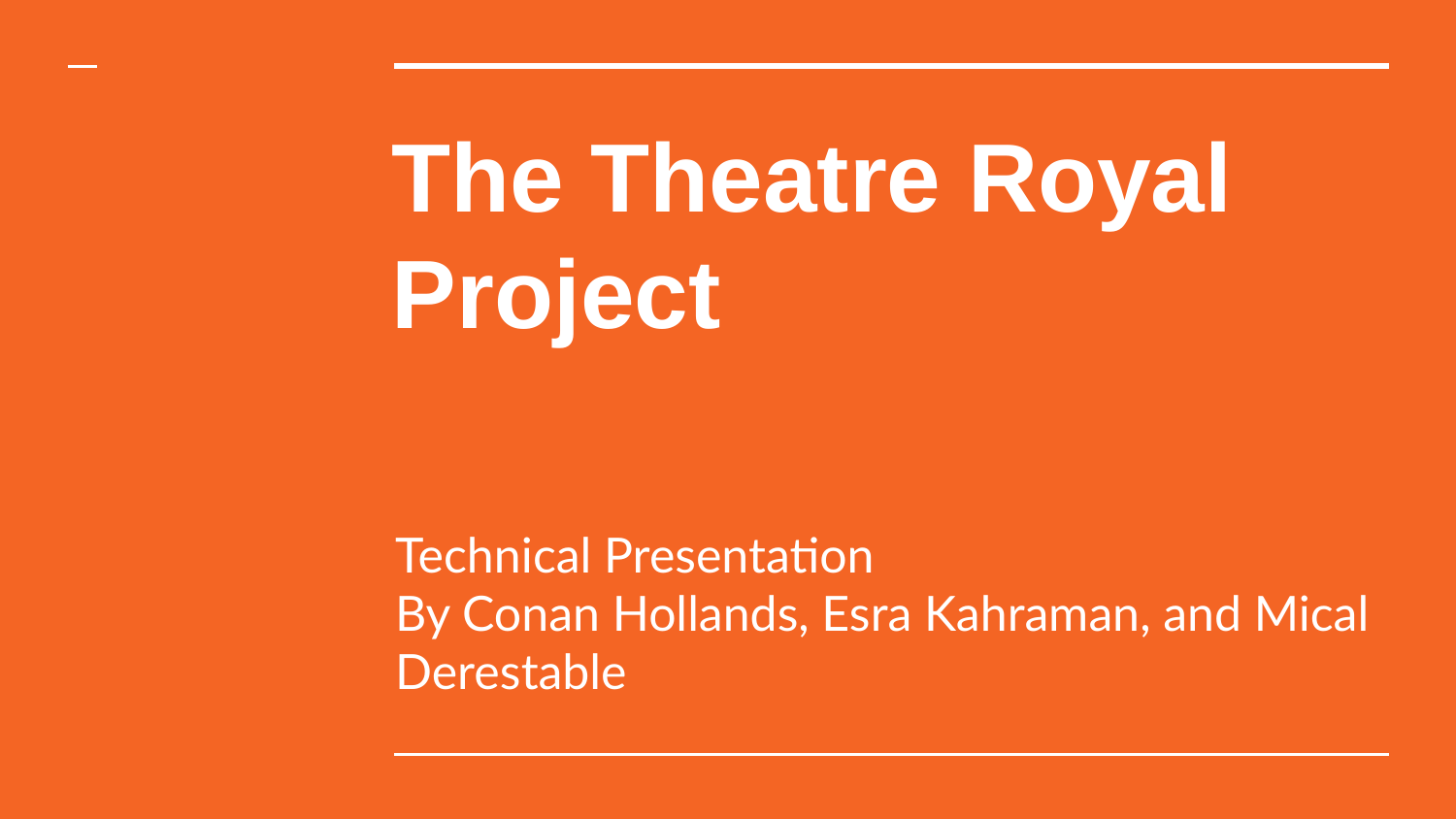

# The Theatre Royal
Project
Technical Presentation
By Conan Hollands, Esra Kahraman, and Mical Derestable